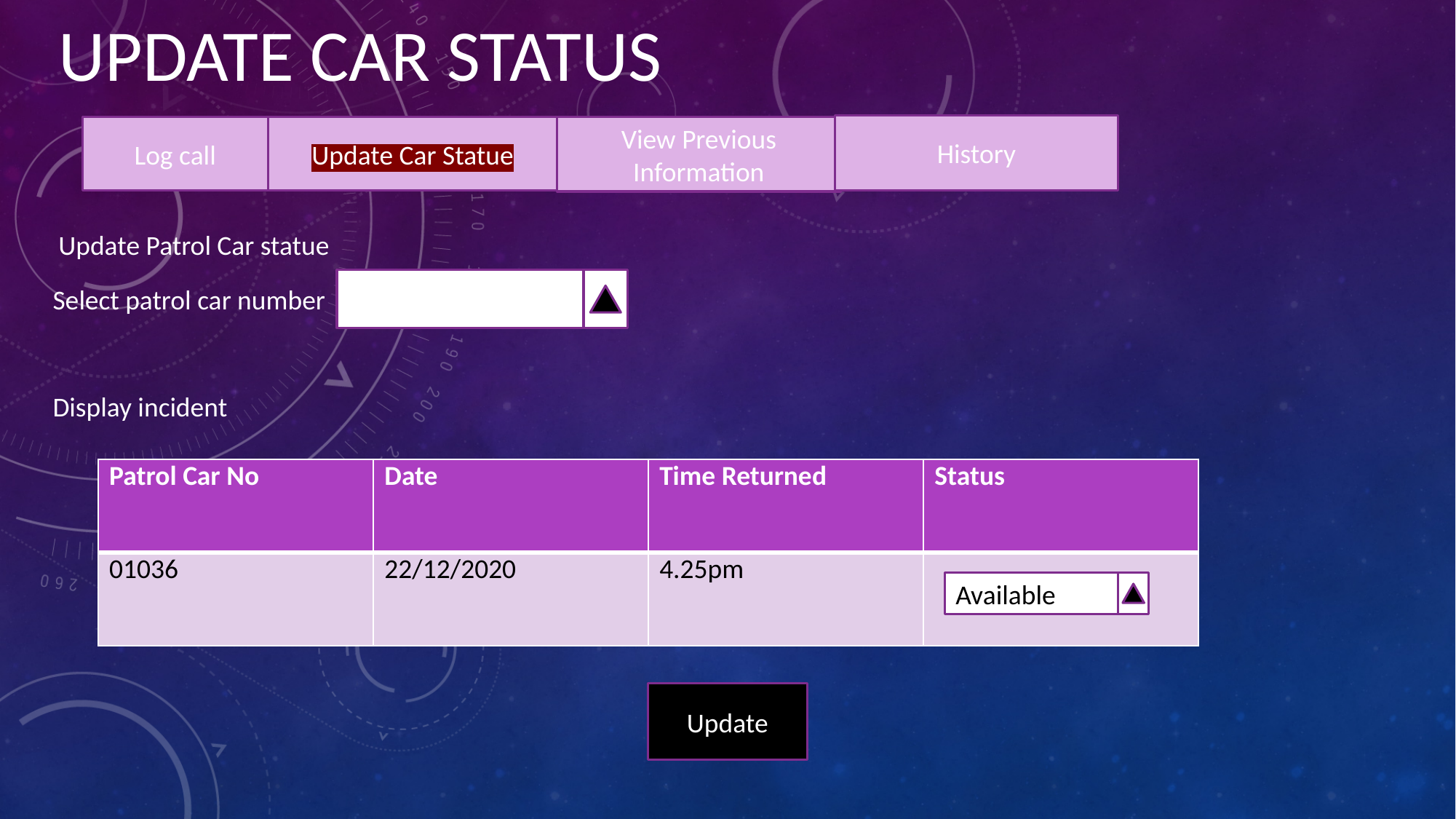

# Update car status
History
Log call
Update Car Statue
View Previous Information
Update Patrol Car statue

Select patrol car number
Display incident
| Patrol Car No | Date | Time Returned | Status |
| --- | --- | --- | --- |
| 01036 | 22/12/2020 | 4.25pm |  |
Available

Update